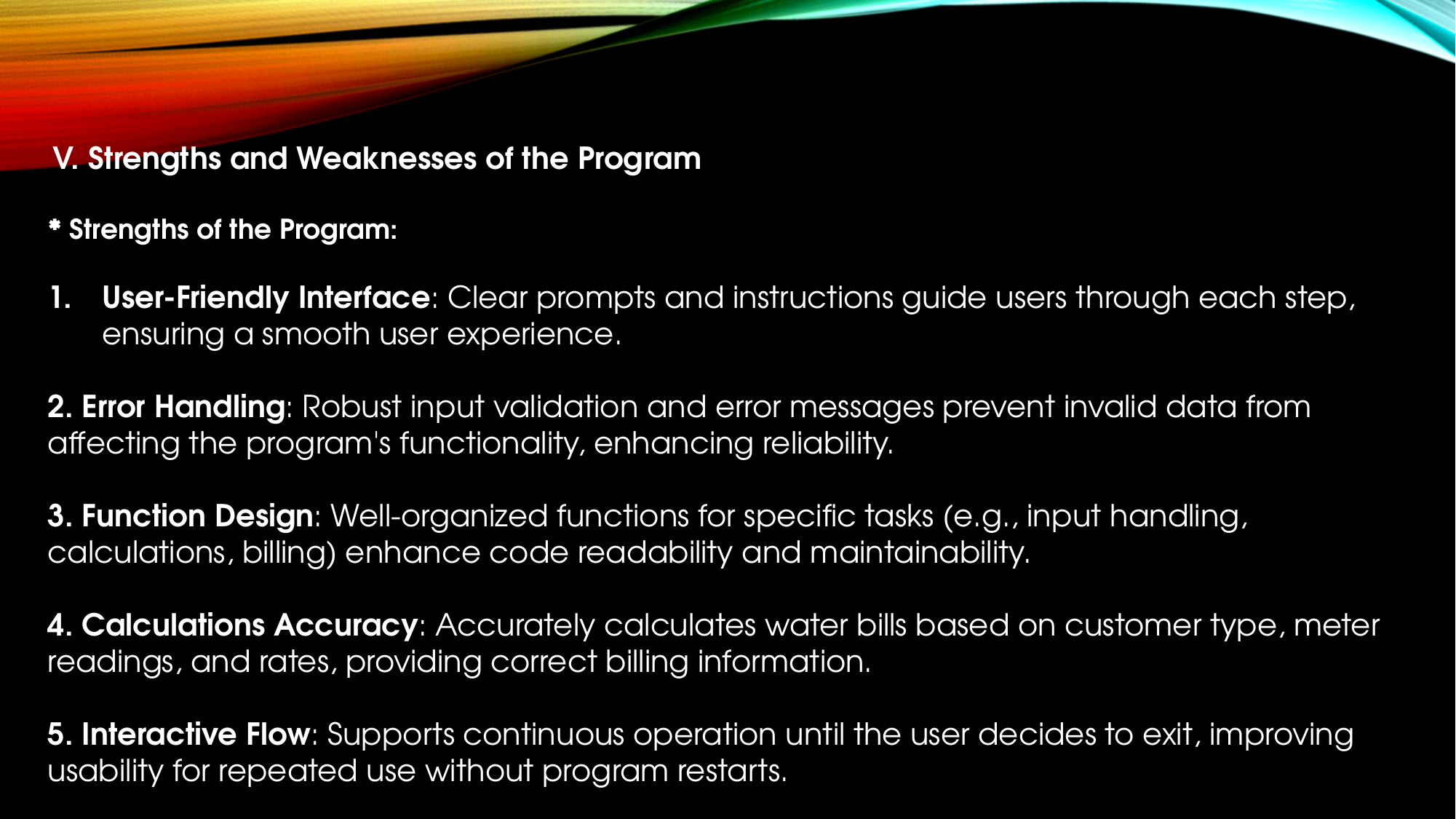

V. Strengths and Weaknesses of the Program
* Strengths of the Program:

User-Friendly Interface: Clear prompts and instructions guide users through each step, ensuring a smooth user experience.

2. Error Handling: Robust input validation and error messages prevent invalid data from affecting the program's functionality, enhancing reliability.

3. Function Design: Well-organized functions for specific tasks (e.g., input handling, calculations, billing) enhance code readability and maintainability.

4. Calculations Accuracy: Accurately calculates water bills based on customer type, meter readings, and rates, providing correct billing information.

5. Interactive Flow: Supports continuous operation until the user decides to exit, improving usability for repeated use without program restarts.